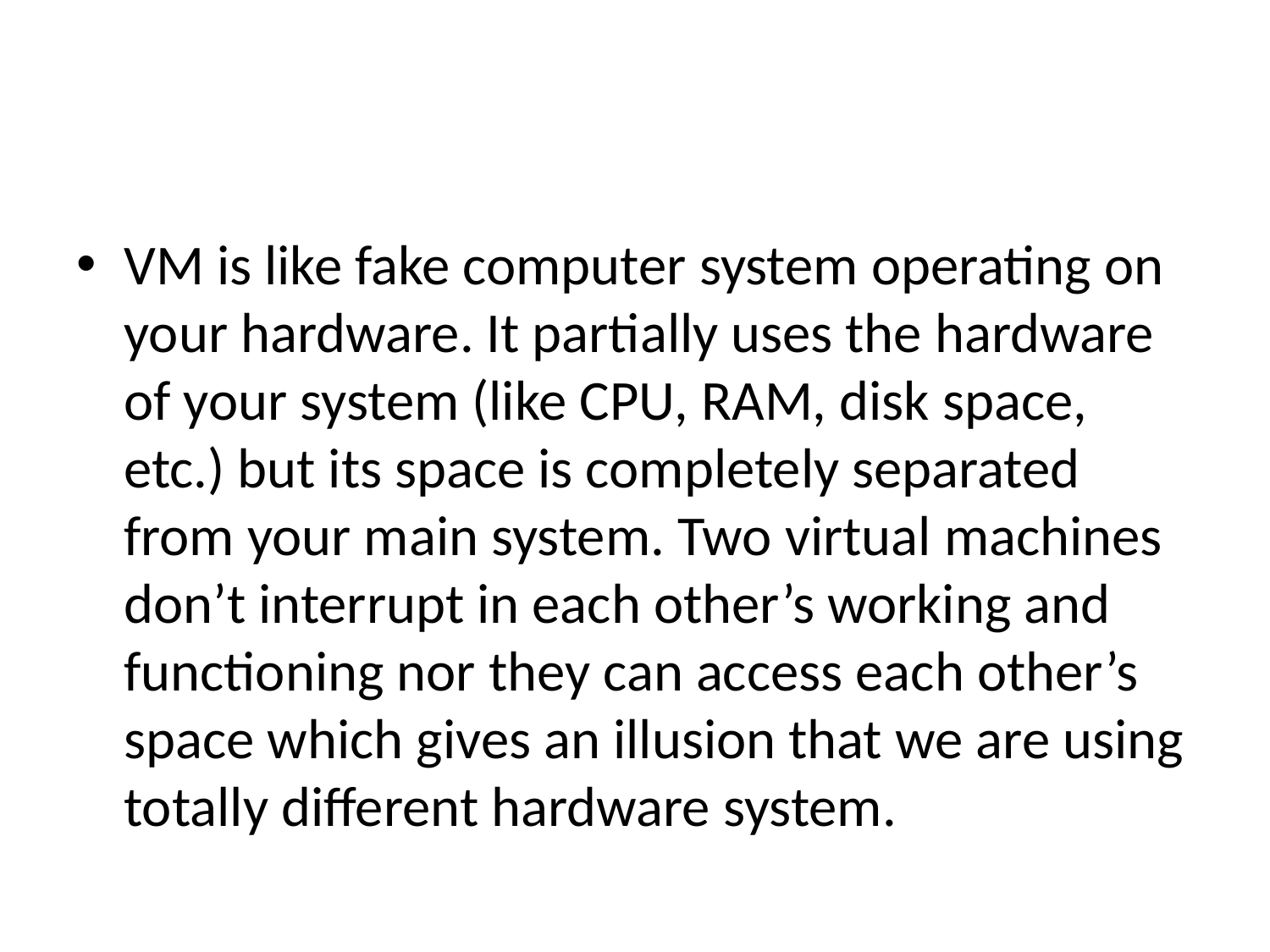

#
VM is like fake computer system operating on your hardware. It partially uses the hardware of your system (like CPU, RAM, disk space, etc.) but its space is completely separated from your main system. Two virtual machines don’t interrupt in each other’s working and functioning nor they can access each other’s space which gives an illusion that we are using totally different hardware system.